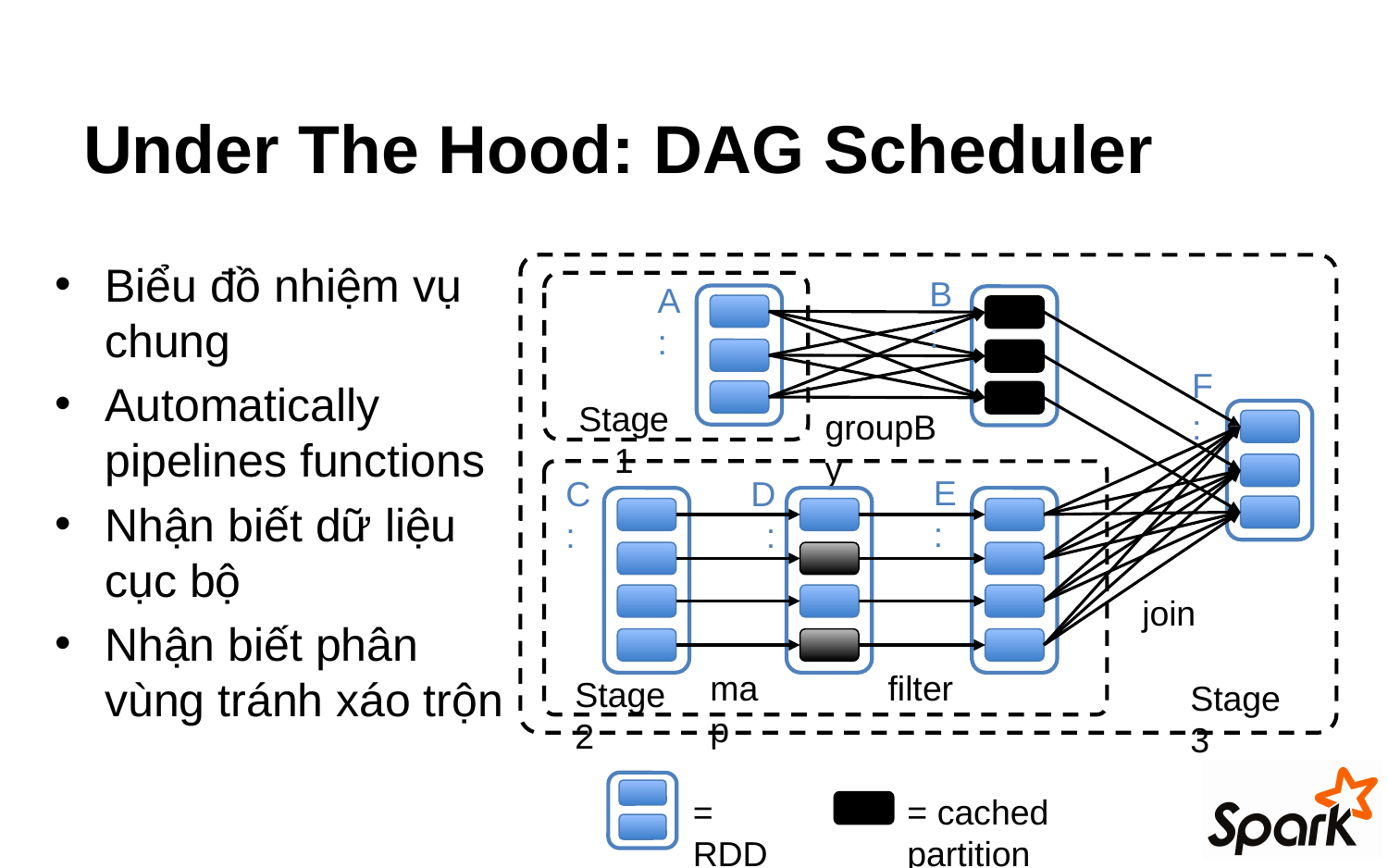

# Under The Hood: DAG Scheduler
Biểu đồ nhiệm vụ chung
Automatically pipelines functions
Nhận biết dữ liệu cục bộ
Nhận biết phân vùng tránh xáo trộn

B:
A:

F:

Stage 1
groupBy

E:
C:
D:

join

map
filter
Stage 2
Stage 3

= RDD
= cached partition